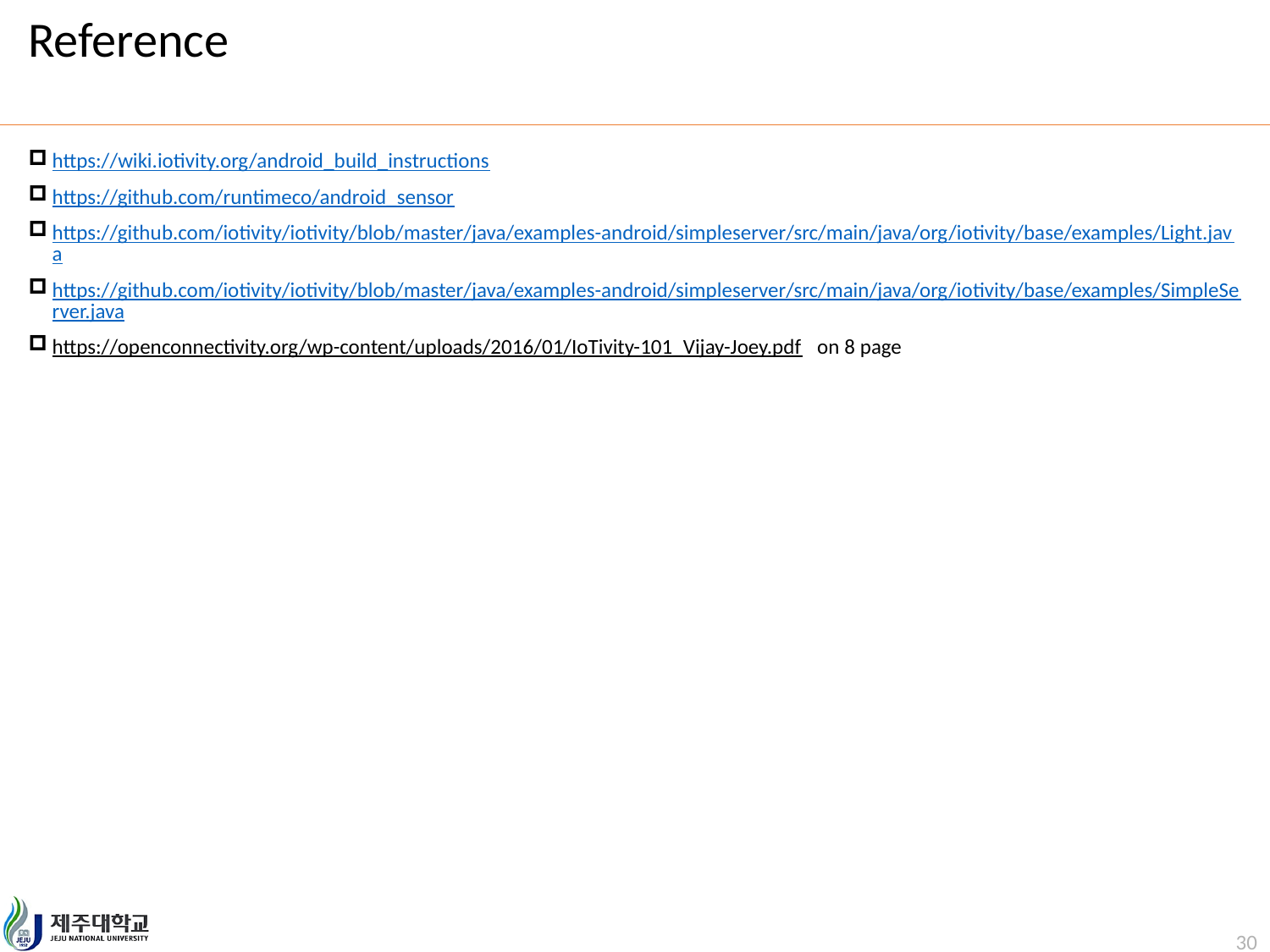

# Reference
https://wiki.iotivity.org/android_build_instructions
https://github.com/runtimeco/android_sensor
https://github.com/iotivity/iotivity/blob/master/java/examples-android/simpleserver/src/main/java/org/iotivity/base/examples/Light.java
https://github.com/iotivity/iotivity/blob/master/java/examples-android/simpleserver/src/main/java/org/iotivity/base/examples/SimpleServer.java
https://openconnectivity.org/wp-content/uploads/2016/01/IoTivity-101_Vijay-Joey.pdf   on 8 page
30